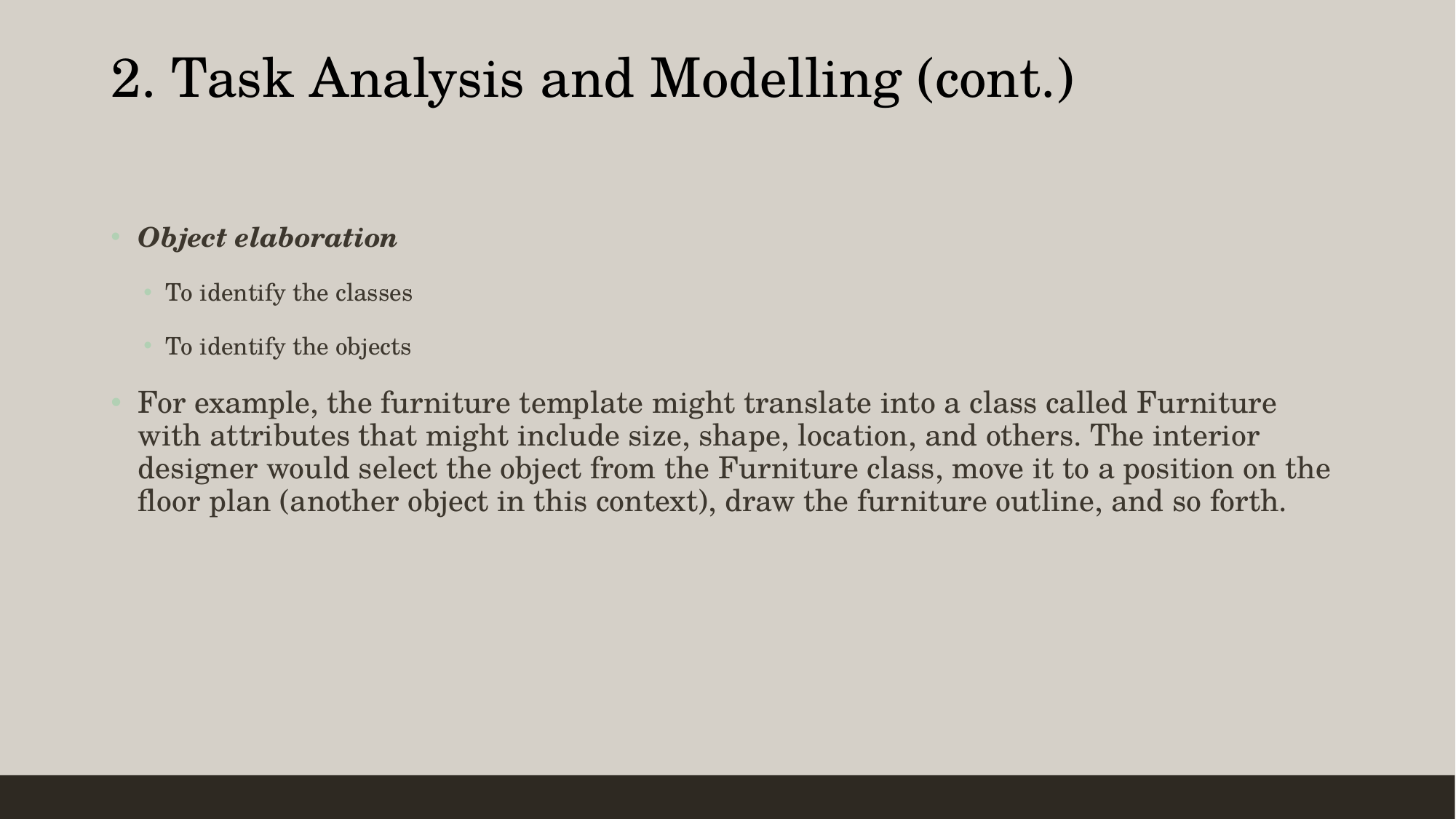

# 2. Task Analysis and Modelling (cont.)
Object elaboration
To identify the classes
To identify the objects
For example, the furniture template might translate into a class called Furniture with attributes that might include size, shape, location, and others. The interior designer would select the object from the Furniture class, move it to a position on the floor plan (another object in this context), draw the furniture outline, and so forth.